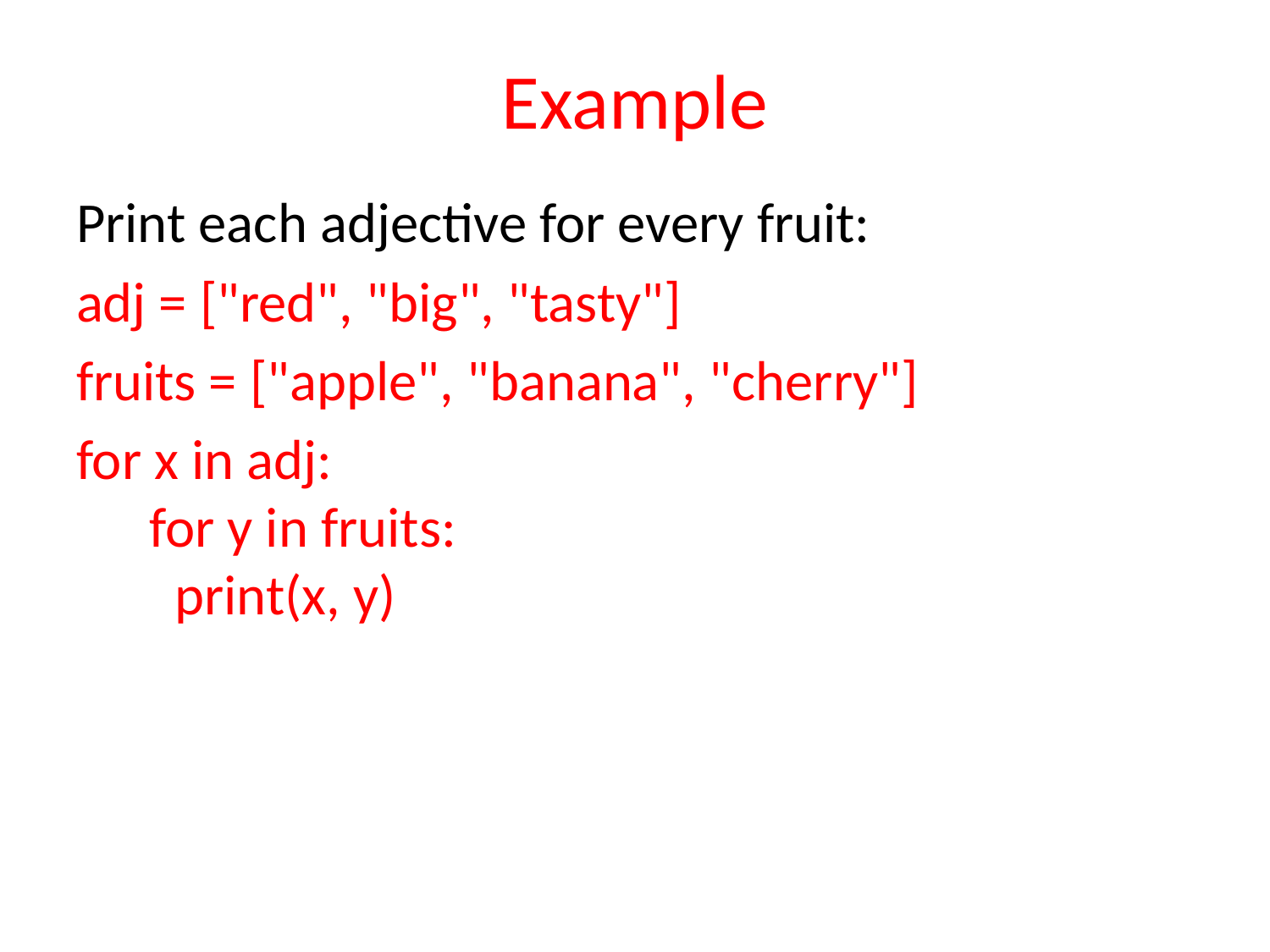

# Example
Print each adjective for every fruit:
adj = ["red", "big", "tasty"]
fruits = ["apple", "banana", "cherry"]
for x in adj:
  for y in fruits:
    print(x, y)